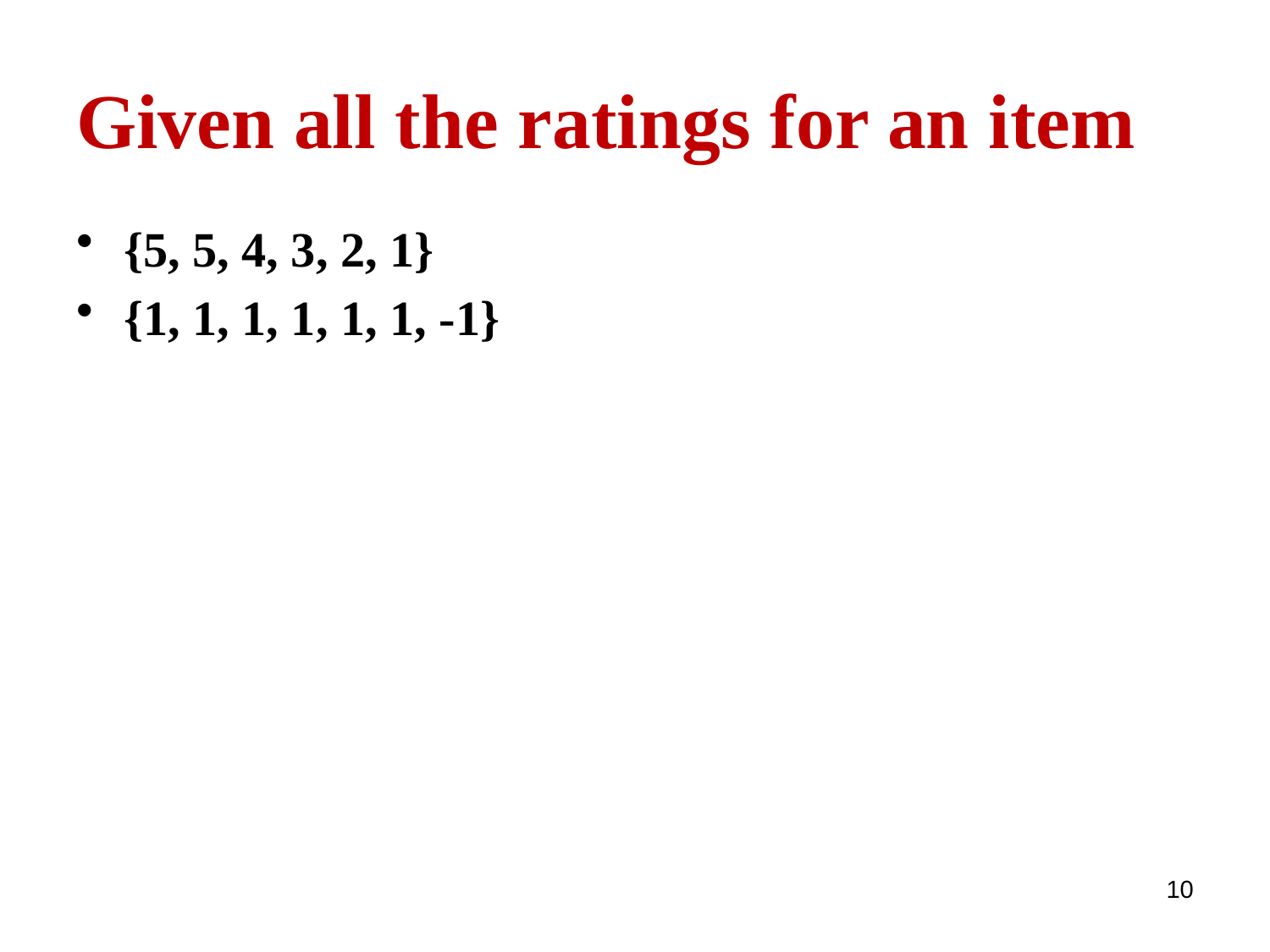

# Given all the ratings for an item
{5, 5, 4, 3, 2, 1}
{1, 1, 1, 1, 1, 1, -1}
10